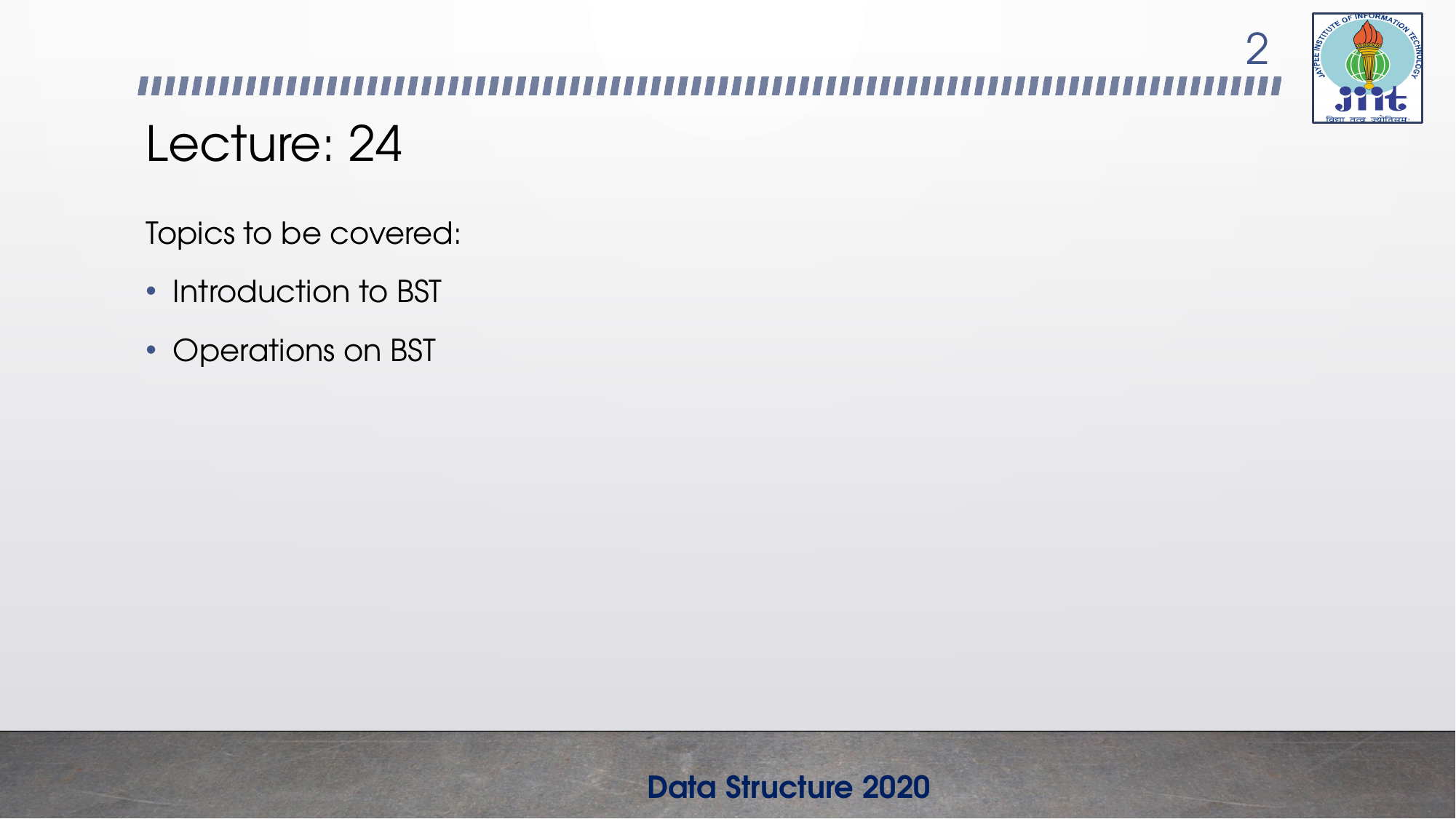

2
# Lecture: 24
Topics to be covered:
Introduction to BST
Operations on BST